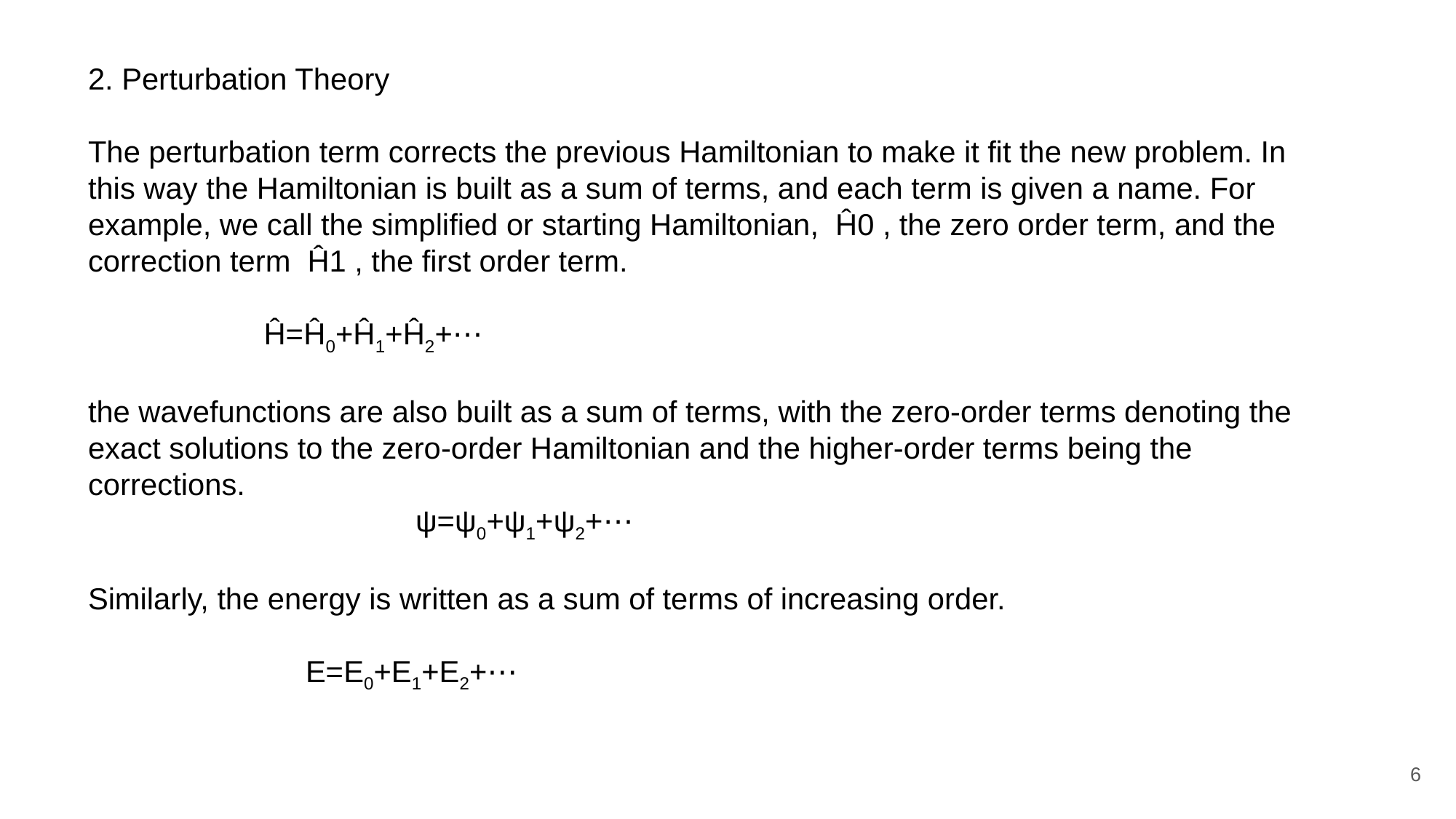

# 2. Perturbation Theory The perturbation term corrects the previous Hamiltonian to make it fit the new problem. In this way the Hamiltonian is built as a sum of terms, and each term is given a name. For example, we call the simplified or starting Hamiltonian,  Ĥ0 , the zero order term, and the correction term  Ĥ1 , the first order term. Ĥ=Ĥ0+Ĥ1+Ĥ2+⋯ the wavefunctions are also built as a sum of terms, with the zero-order terms denoting the exact solutions to the zero-order Hamiltonian and the higher-order terms being the corrections. ψ=ψ0+ψ1+ψ2+⋯
Similarly, the energy is written as a sum of terms of increasing order.
                          E=E0+E1+E2+⋯
6